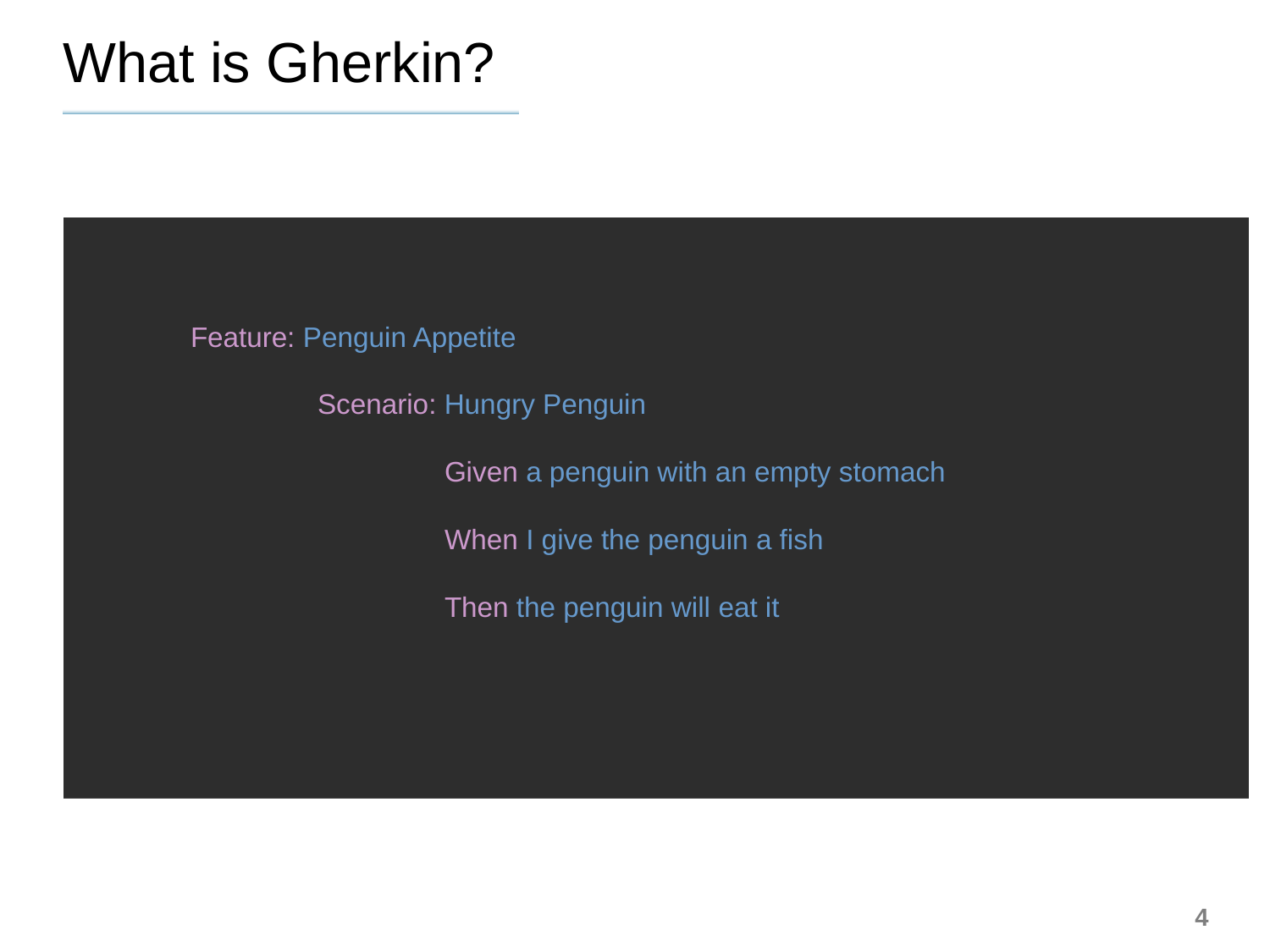

# What is Gherkin?

	Feature: Penguin Appetite

		Scenario: Hungry Penguin

			Given a penguin with an empty stomach

			When I give the penguin a fish

			Then the penguin will eat it

4